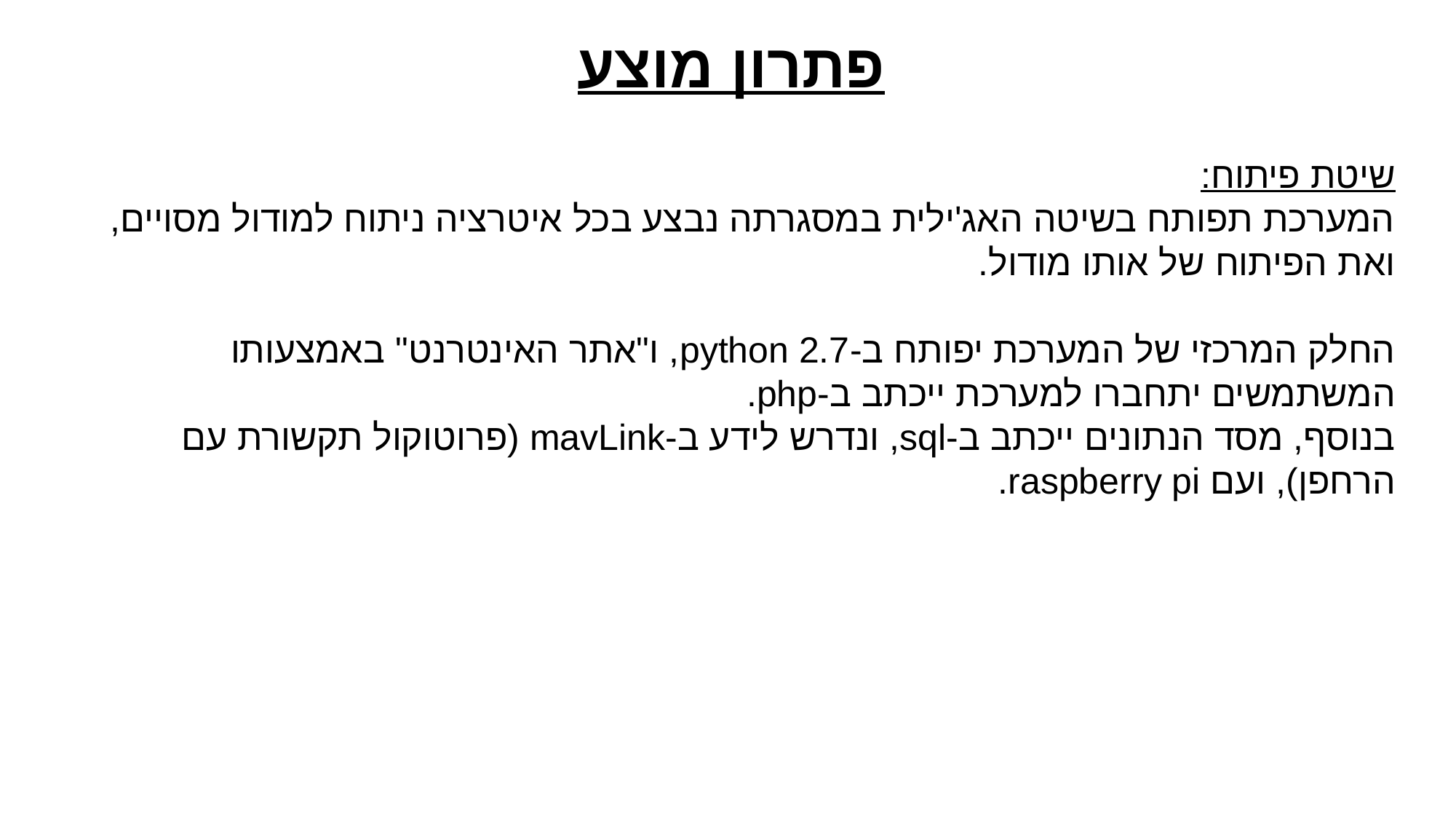

פתרון מוצע
שיטת פיתוח:
המערכת תפותח בשיטה האג'ילית במסגרתה נבצע בכל איטרציה ניתוח למודול מסויים, ואת הפיתוח של אותו מודול.

החלק המרכזי של המערכת יפותח ב-python 2.7, ו"אתר האינטרנט" באמצעותו המשתמשים יתחברו למערכת ייכתב ב-php.
בנוסף, מסד הנתונים ייכתב ב-sql, ונדרש לידע ב-mavLink (פרוטוקול תקשורת עם הרחפן), ועם raspberry pi.